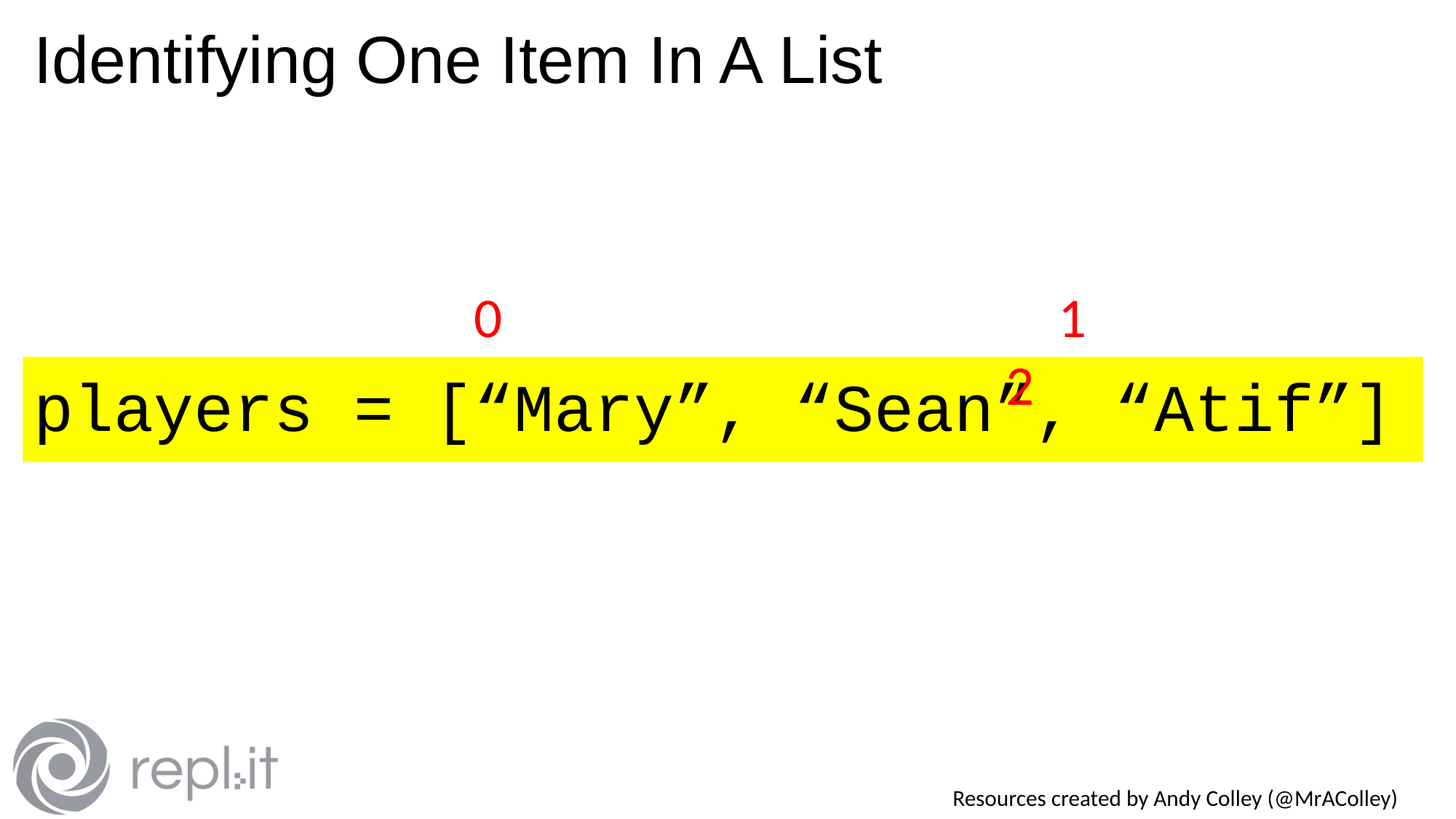

# Identifying One Item In A List
0					   1					2
players = [“Mary”, “Sean”, “Atif”]